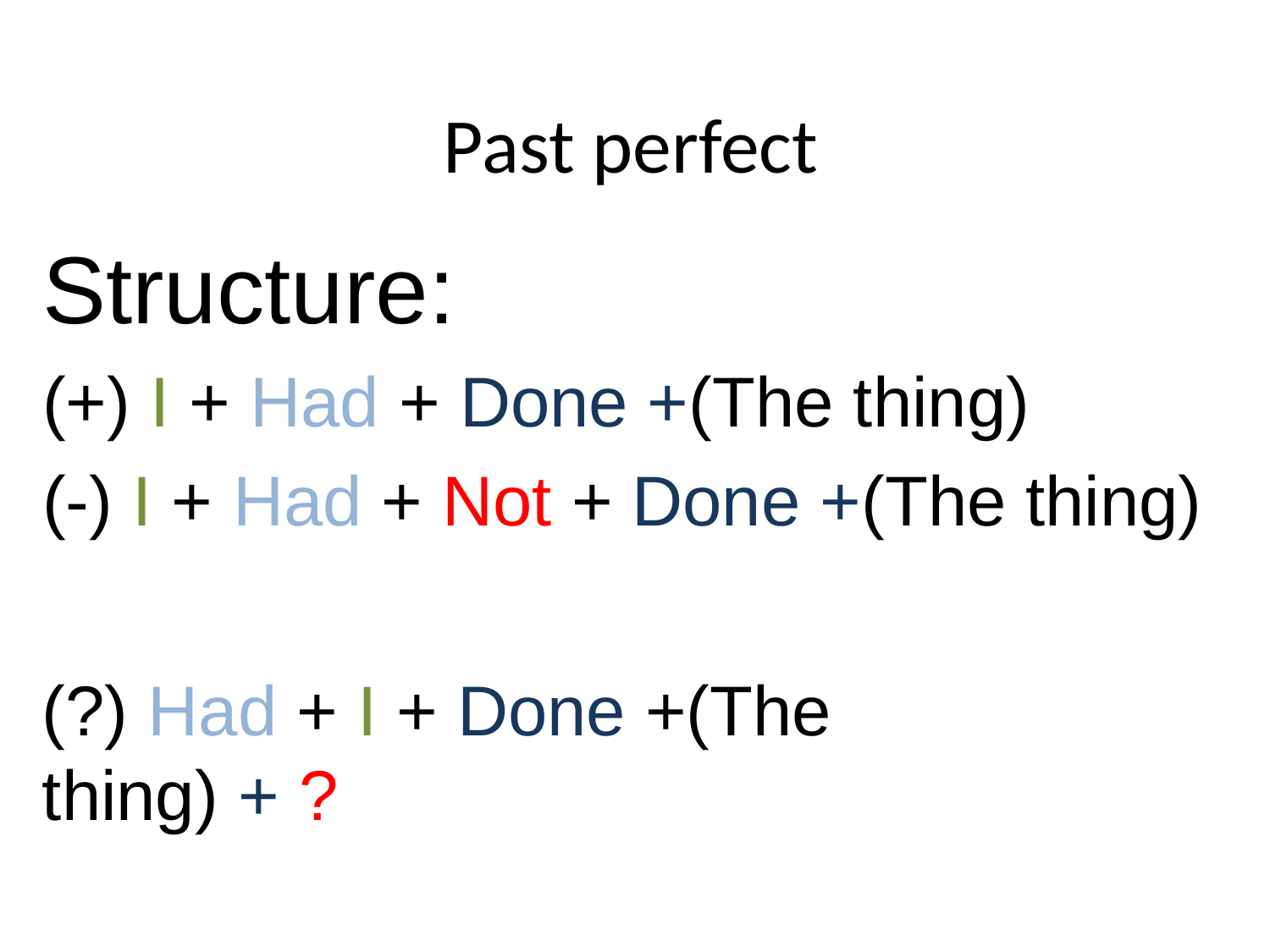

Past perfect
Structure:
(+) I + Had + Done +(The thing)
(-) I + Had + Not + Done +(The thing)
(?) Had + I + Done +(The thing) + ?